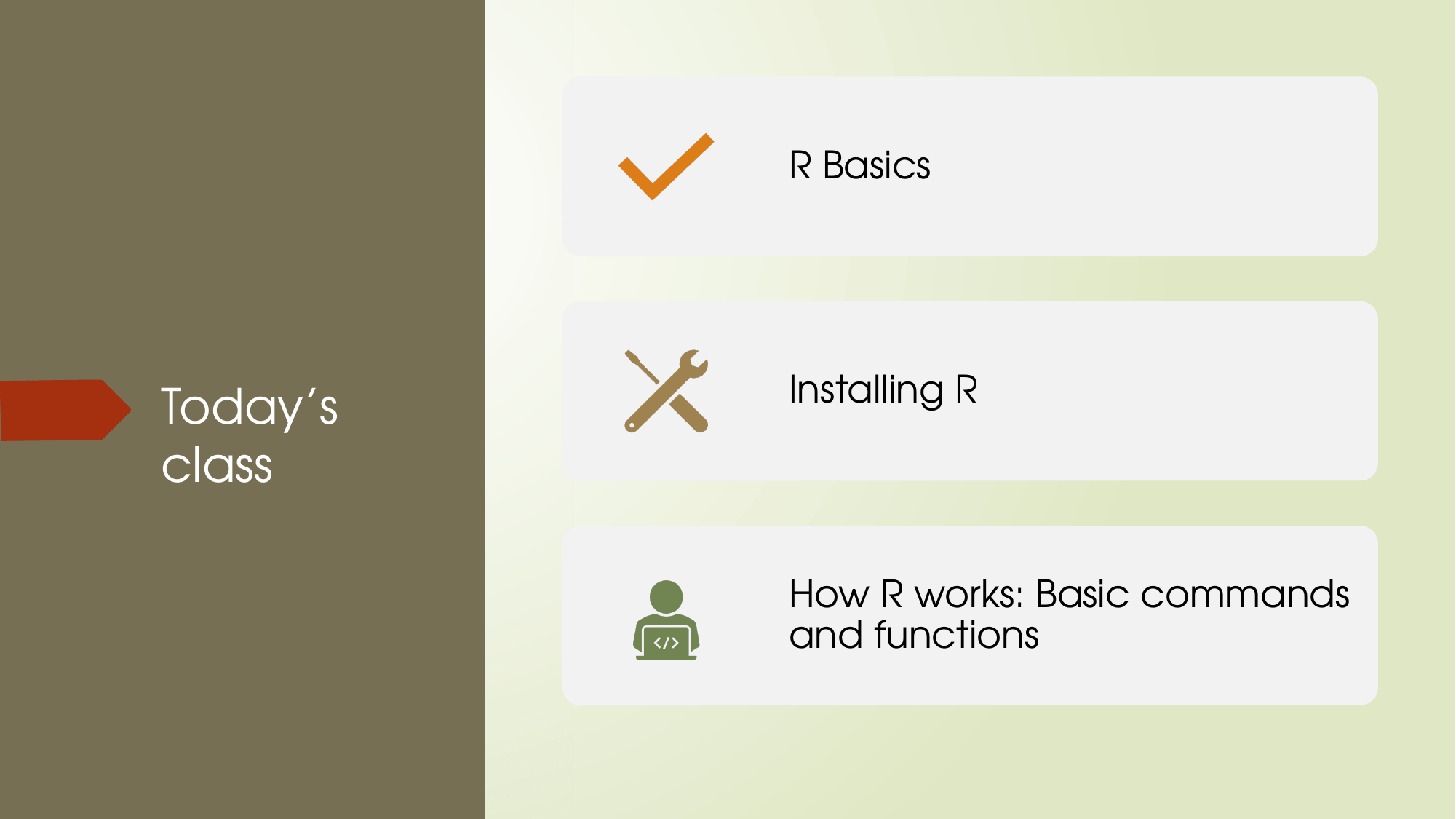

R Basics
Installing R
How R works: Basic commands and functions
# Today’s class